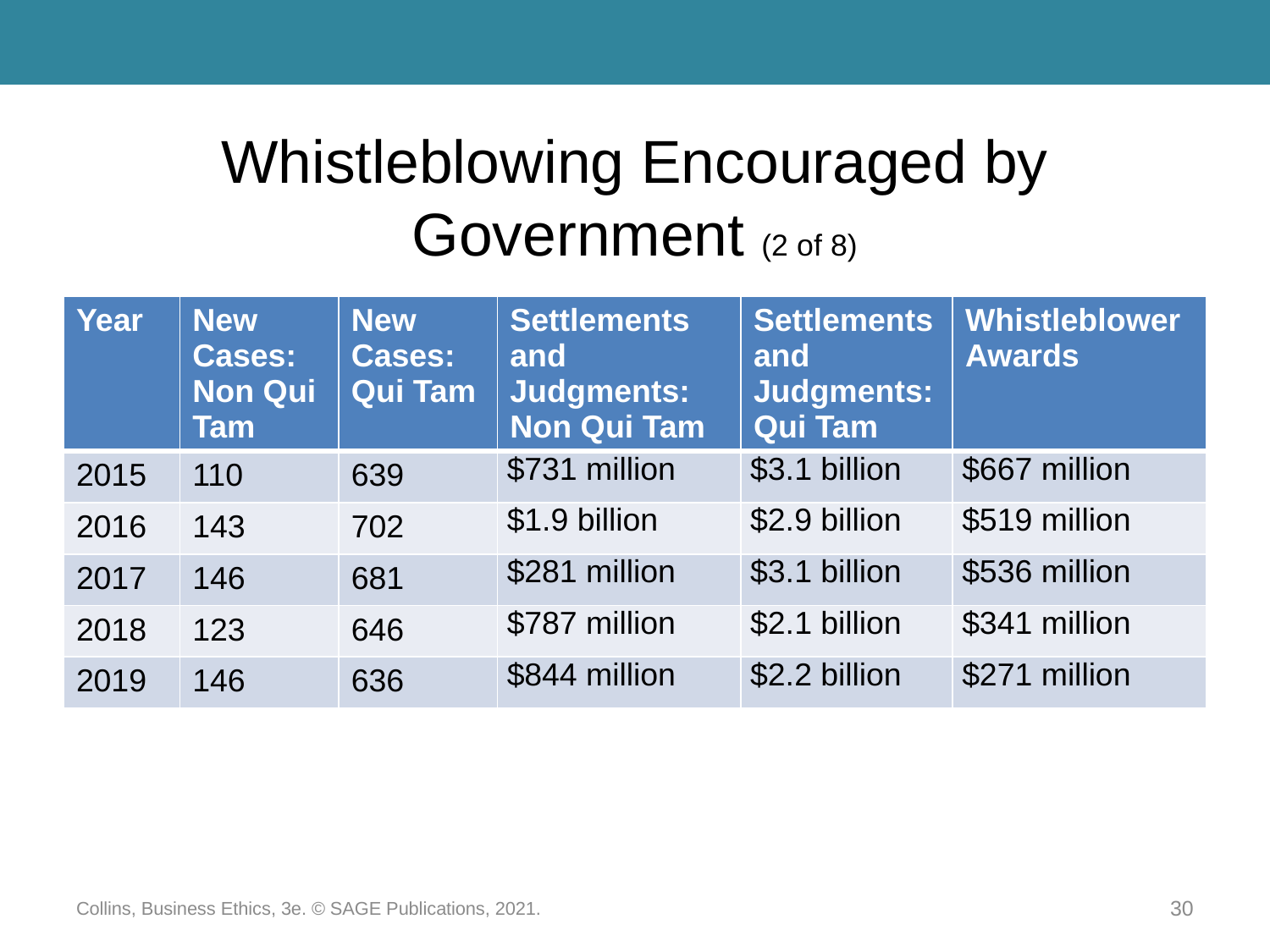

# Whistleblowing Encouraged by Government (2 of 8)
| Year | New Cases: Non Qui Tam | New Cases: Qui Tam | Settlements and Judgments: Non Qui Tam | Settlements and Judgments: Qui Tam | Whistleblower Awards |
| --- | --- | --- | --- | --- | --- |
| 2015 | 110 | 639 | $731 million | $3.1 billion | $667 million |
| 2016 | 143 | 702 | $1.9 billion | $2.9 billion | $519 million |
| 2017 | 146 | 681 | $281 million | $3.1 billion | $536 million |
| 2018 | 123 | 646 | $787 million | $2.1 billion | $341 million |
| 2019 | 146 | 636 | $844 million | $2.2 billion | $271 million |
Collins, Business Ethics, 3e. © SAGE Publications, 2021.
30